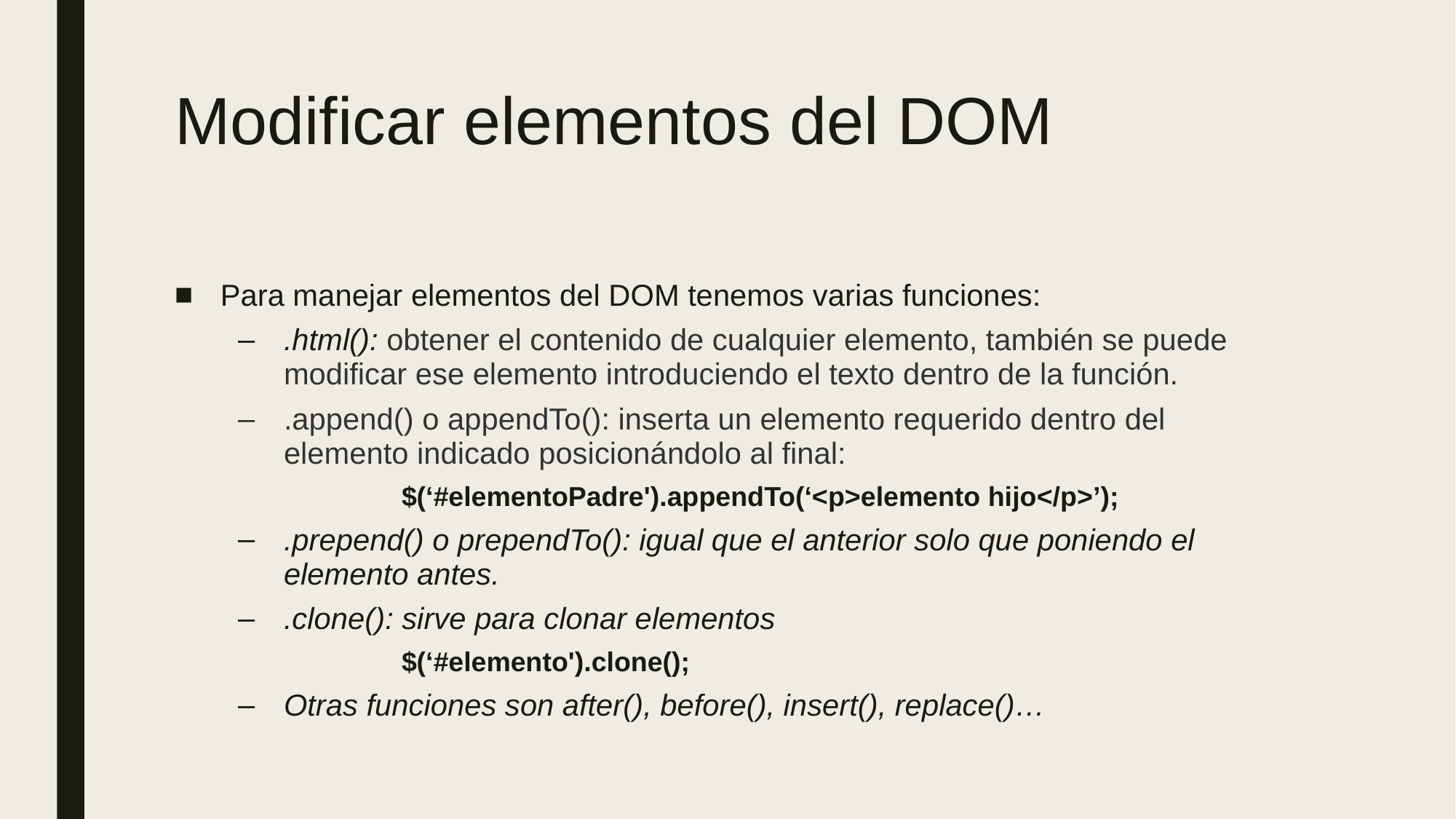

# Modificar elementos del DOM
Para manejar elementos del DOM tenemos varias funciones:
.html(): obtener el contenido de cualquier elemento, también se puede modificar ese elemento introduciendo el texto dentro de la función.
.append() o appendTo(): inserta un elemento requerido dentro del elemento indicado posicionándolo al final:
	$(‘#elementoPadre').appendTo(‘<p>elemento hijo</p>’);
.prepend() o prependTo(): igual que el anterior solo que poniendo el elemento antes.
.clone(): sirve para clonar elementos
	$(‘#elemento').clone();
Otras funciones son after(), before(), insert(), replace()…